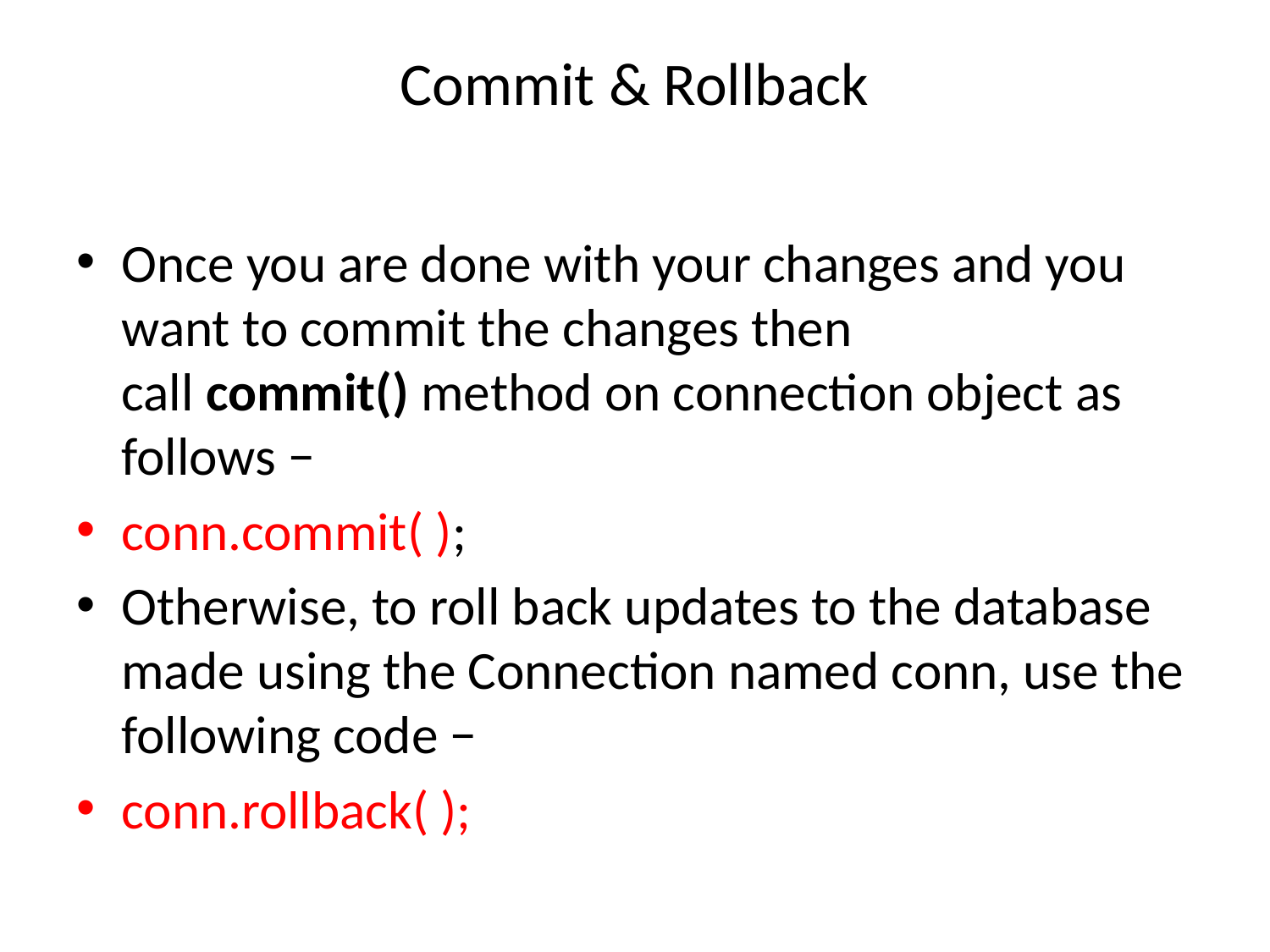

# Commit & Rollback
Once you are done with your changes and you want to commit the changes then call commit() method on connection object as follows −
conn.commit( );
Otherwise, to roll back updates to the database made using the Connection named conn, use the following code −
conn.rollback( );